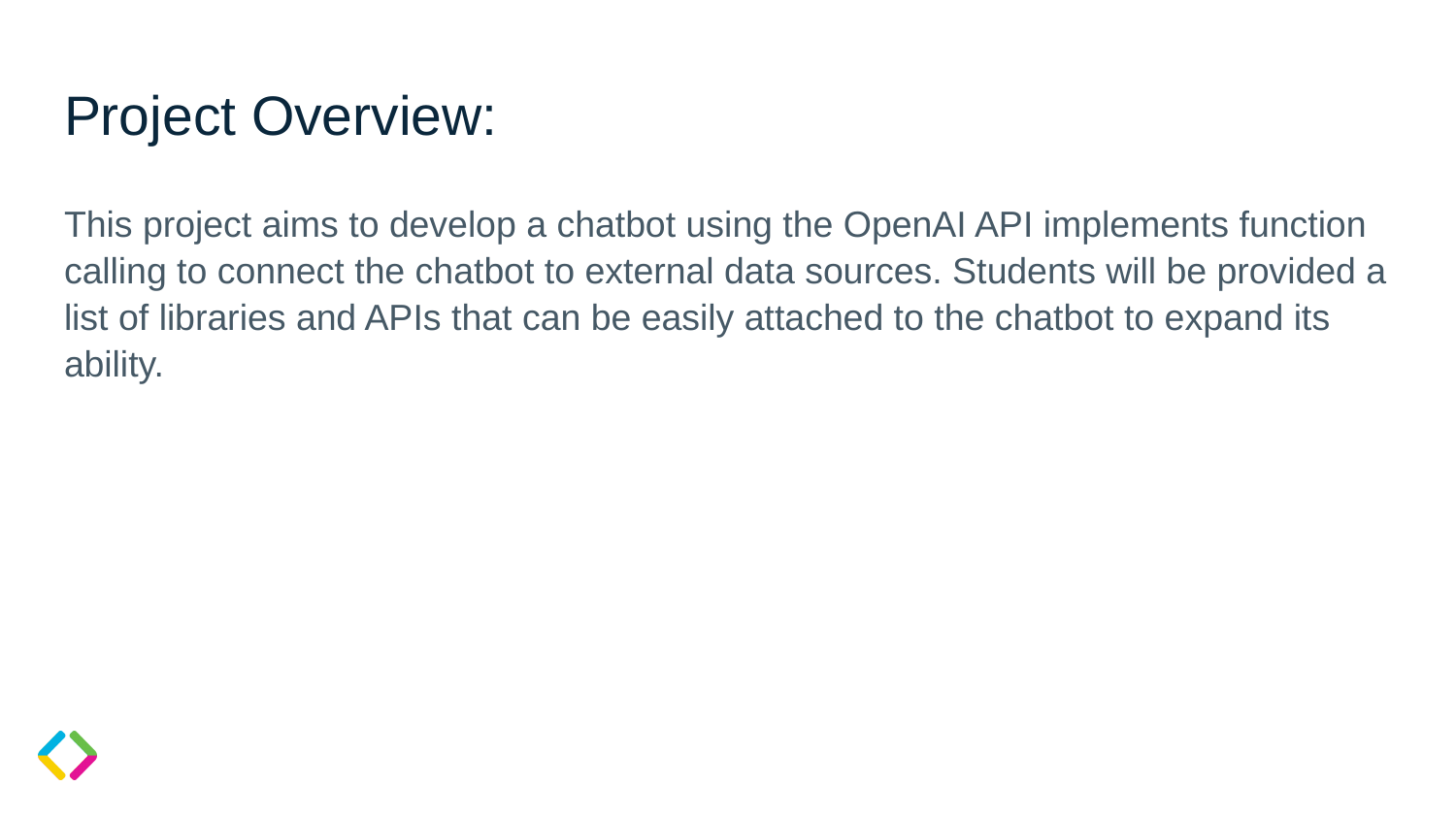

# Project Overview:
This project aims to develop a chatbot using the OpenAI API implements function calling to connect the chatbot to external data sources. Students will be provided a list of libraries and APIs that can be easily attached to the chatbot to expand its ability.